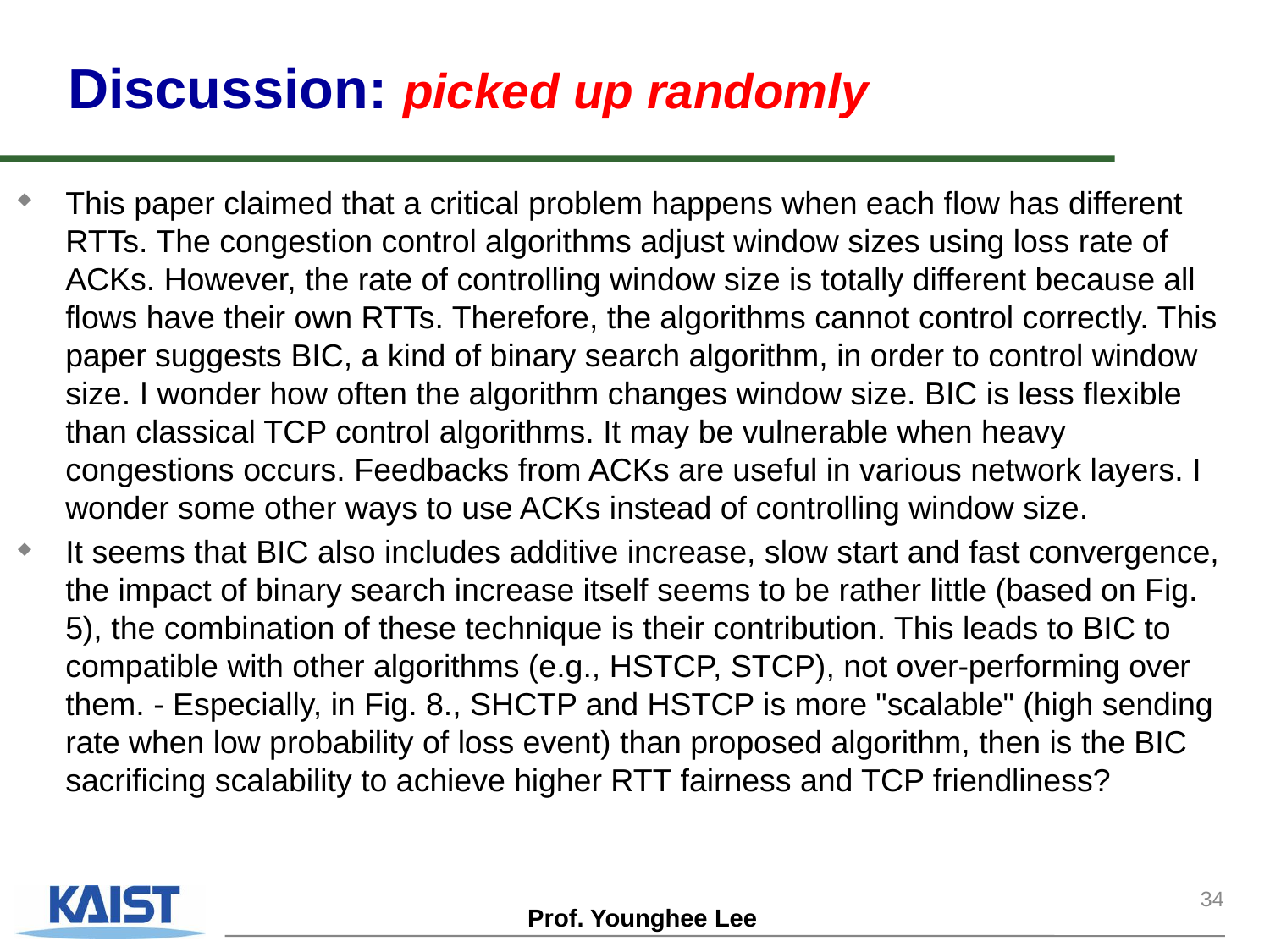

# Discussion: picked up randomly
This paper claimed that a critical problem happens when each flow has different RTTs. The congestion control algorithms adjust window sizes using loss rate of ACKs. However, the rate of controlling window size is totally different because all flows have their own RTTs. Therefore, the algorithms cannot control correctly. This paper suggests BIC, a kind of binary search algorithm, in order to control window size. I wonder how often the algorithm changes window size. BIC is less flexible than classical TCP control algorithms. It may be vulnerable when heavy congestions occurs. Feedbacks from ACKs are useful in various network layers. I wonder some other ways to use ACKs instead of controlling window size.
It seems that BIC also includes additive increase, slow start and fast convergence, the impact of binary search increase itself seems to be rather little (based on Fig. 5), the combination of these technique is their contribution. This leads to BIC to compatible with other algorithms (e.g., HSTCP, STCP), not over-performing over them. - Especially, in Fig. 8., SHCTP and HSTCP is more "scalable" (high sending rate when low probability of loss event) than proposed algorithm, then is the BIC sacrificing scalability to achieve higher RTT fairness and TCP friendliness?
34